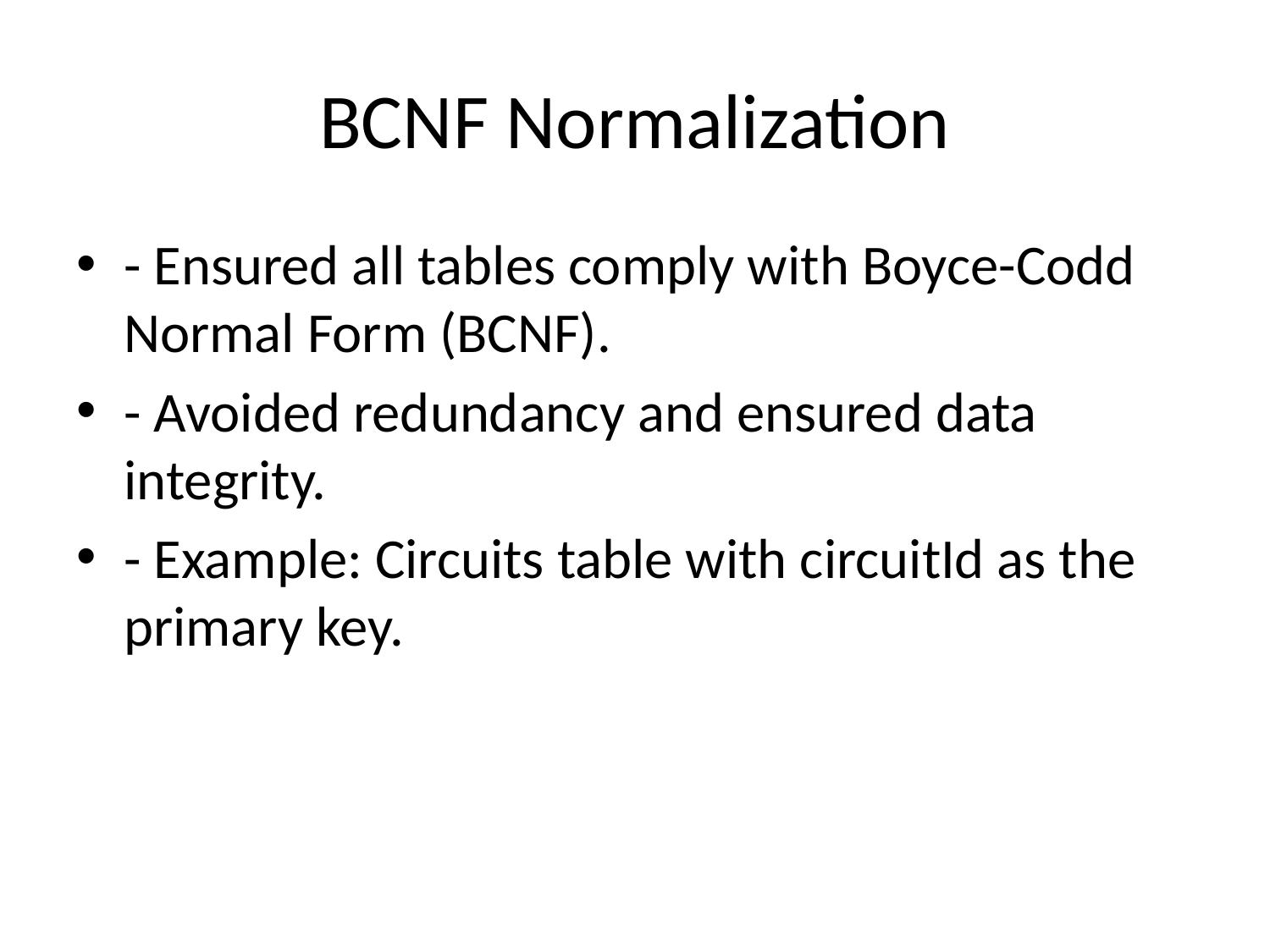

# BCNF Normalization
- Ensured all tables comply with Boyce-Codd Normal Form (BCNF).
- Avoided redundancy and ensured data integrity.
- Example: Circuits table with circuitId as the primary key.